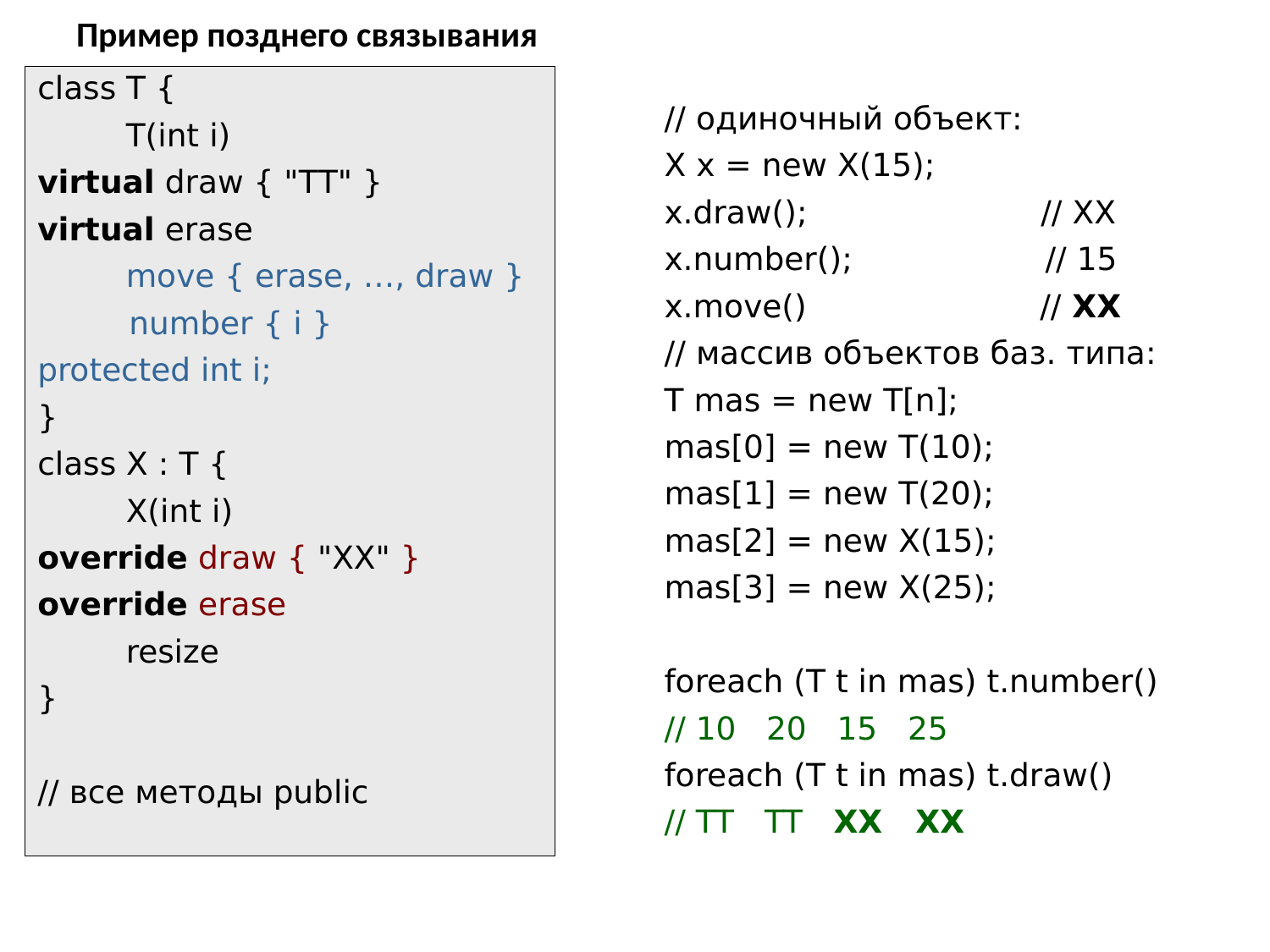

# Пример позднего связывания
class T {
	    T(int i)
virtual draw { "ТT" }
virtual erase
	    move { erase, …, draw }
         number { i }
protected int i;
}
class X : T {
	    X(int i)
override draw { "XX" }
override erase
	    resize
}

// все методы public
// одиночный объект:
X x = new X(15);
x.draw();                       // XX
x.number();                   // 15
x.move()                       // XX
// массив объектов баз. типа:
T mas = new T[n];
mas[0] = new T(10);
mas[1] = new T(20);
mas[2] = new X(15);
mas[3] = new X(25);

foreach (T t in mas) t.number()
// 10   20   15   25
foreach (T t in mas) t.draw()
// TT   TT   XX   XX